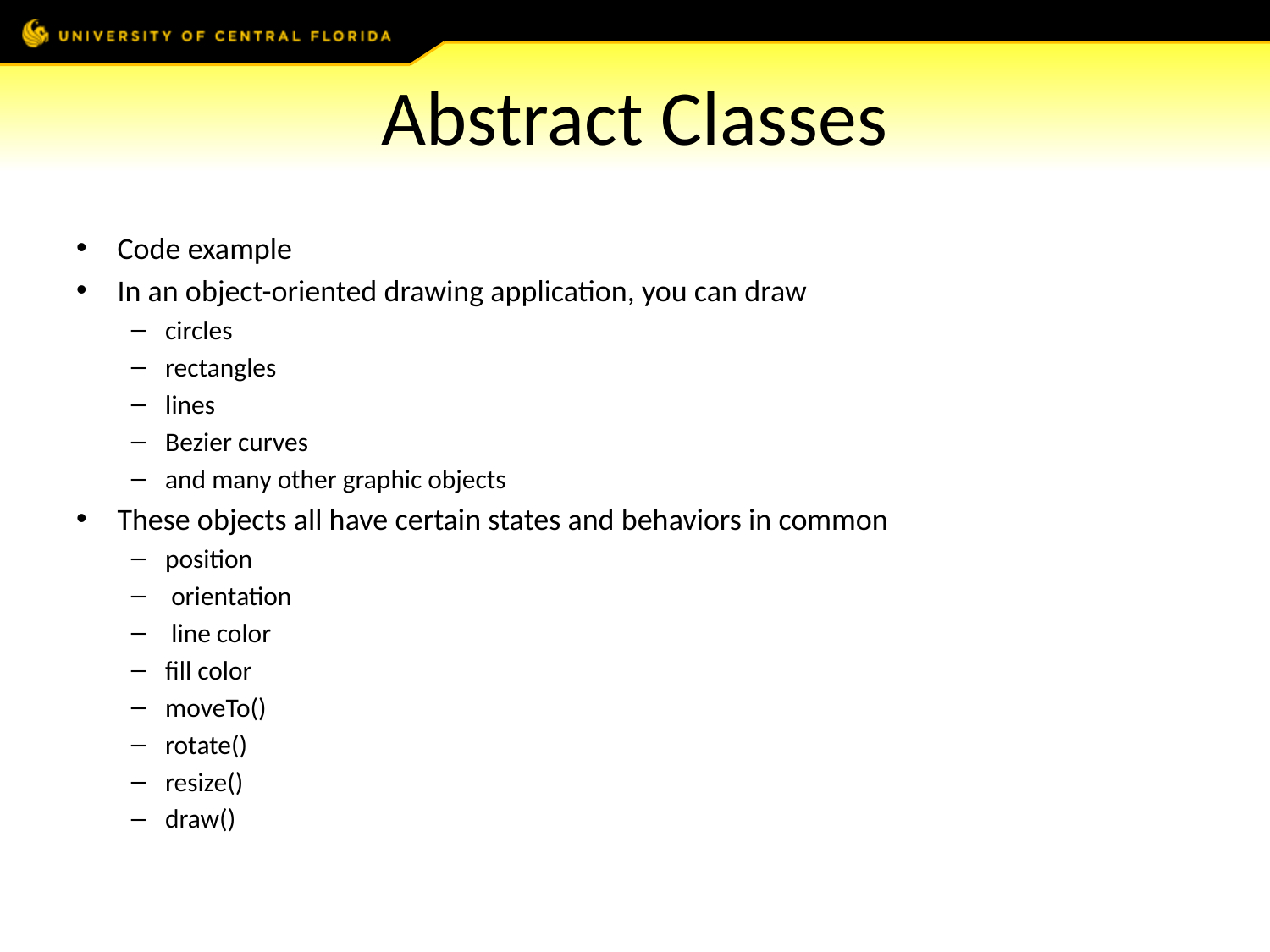

# Abstract Classes
Code example
In an object-oriented drawing application, you can draw
circles
rectangles
lines
Bezier curves
and many other graphic objects
These objects all have certain states and behaviors in common
position
 orientation
 line color
fill color
moveTo()
rotate()
resize()
draw()